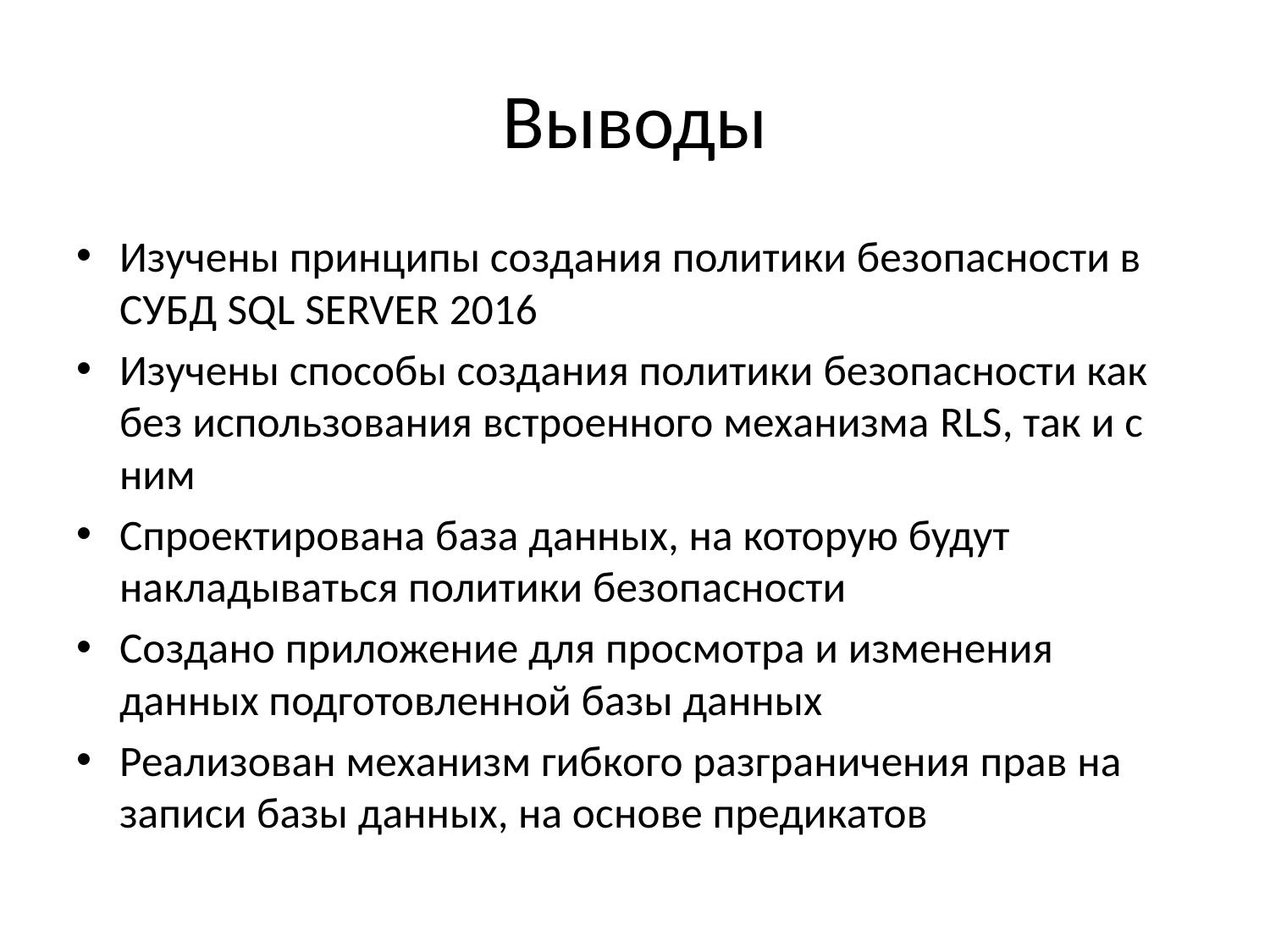

# Выводы
Изучены принципы создания политики безопасности в СУБД SQL SERVER 2016
Изучены способы создания политики безопасности как без использования встроенного механизма RLS, так и с ним
Спроектирована база данных, на которую будут накладываться политики безопасности
Создано приложение для просмотра и изменения данных подготовленной базы данных
Реализован механизм гибкого разграничения прав на записи базы данных, на основе предикатов